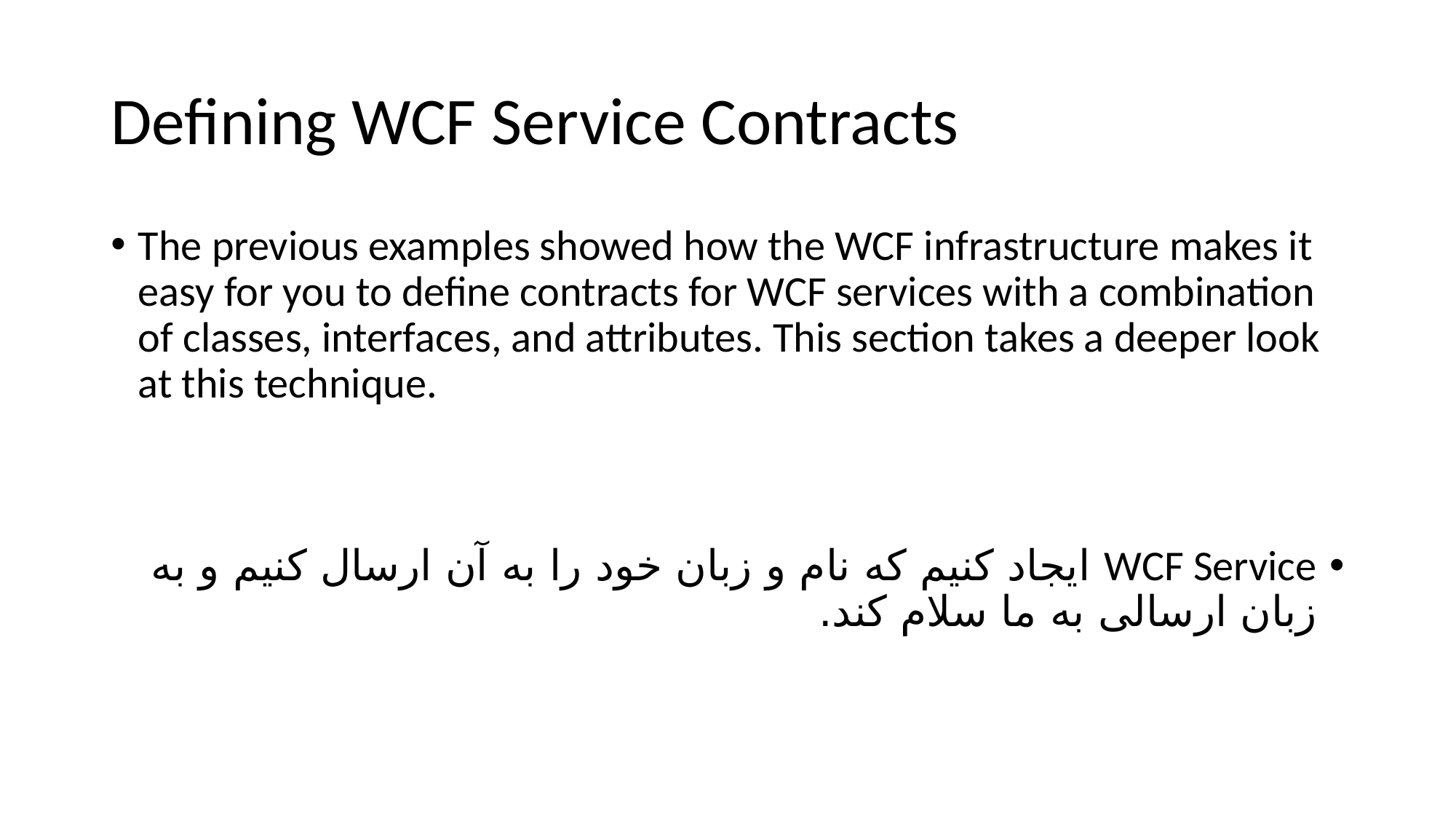

# Defining WCF Service Contracts
The previous examples showed how the WCF infrastructure makes it easy for you to define contracts for WCF services with a combination of classes, interfaces, and attributes. This section takes a deeper look at this technique.

WCF Service ایجاد کنیم که نام و زبان خود را به آن ارسال کنیم و به زبان ارسالی به ما سلام کند.